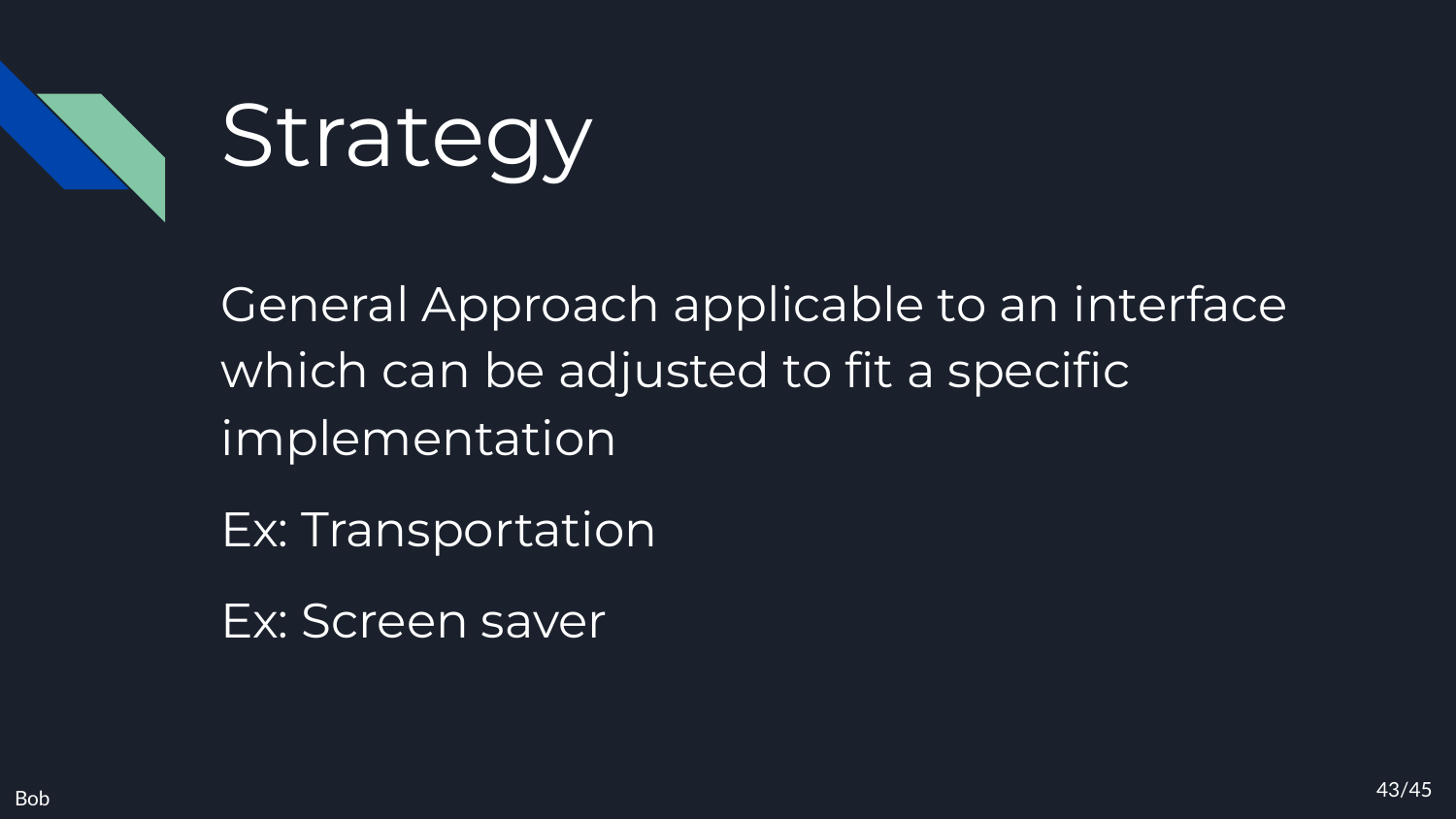

# Strategy
General Approach applicable to an interface which can be adjusted to fit a specific implementation
Ex: Transportation
Ex: Screen saver
43/45
Bob